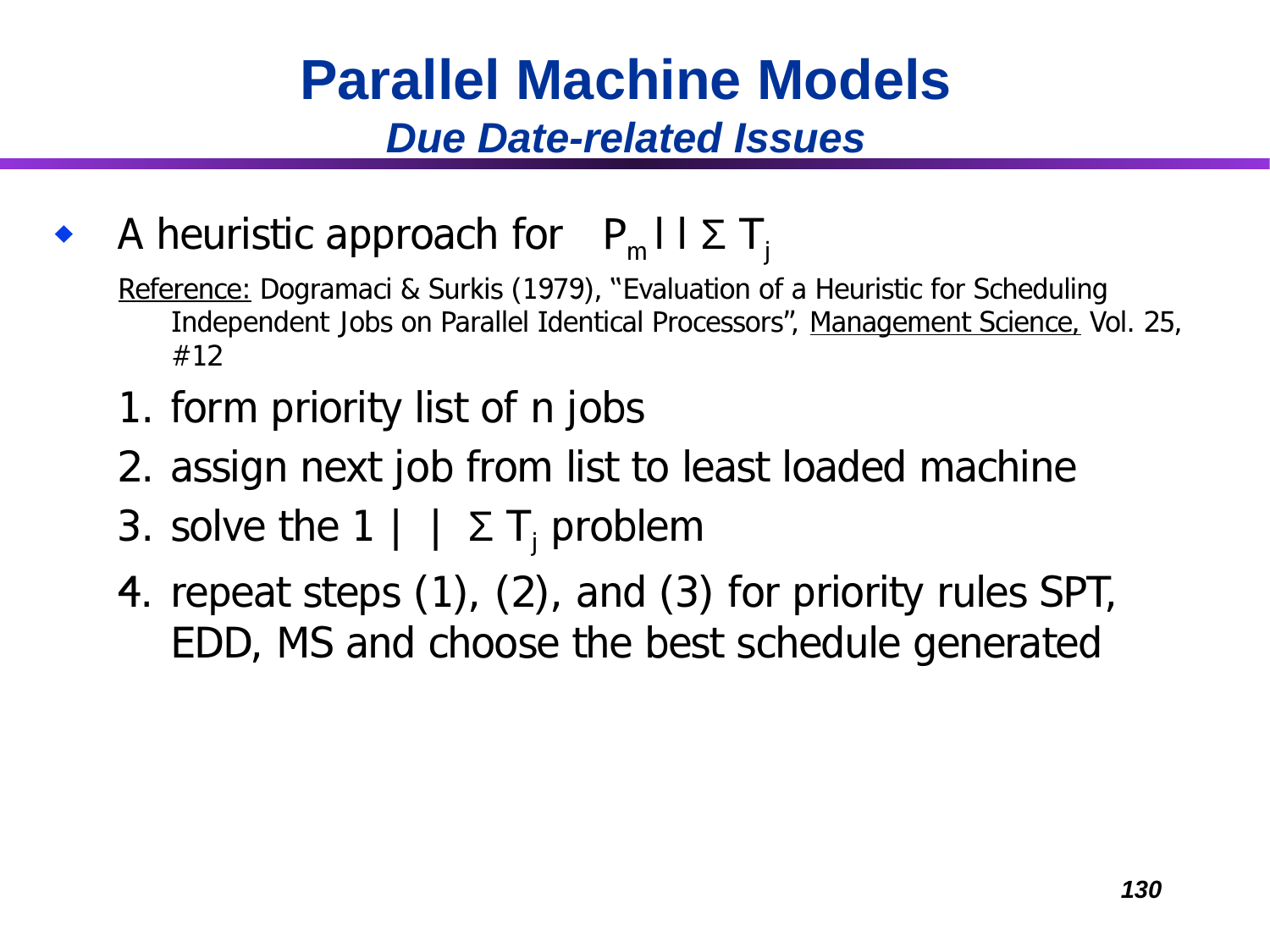

Parallel Machine Models
Due Date-related Issues
A heuristic approach for   Pm l l Σ Tj
Reference: Dogramaci & Surkis (1979), “Evaluation of a Heuristic for Scheduling Independent Jobs on Parallel Identical Processors”, Management Science, Vol. 25, #12
form priority list of n jobs
assign next job from list to least loaded machine
solve the 1 | | Σ Tj problem
repeat steps (1), (2), and (3) for priority rules SPT, EDD, MS and choose the best schedule generated

130